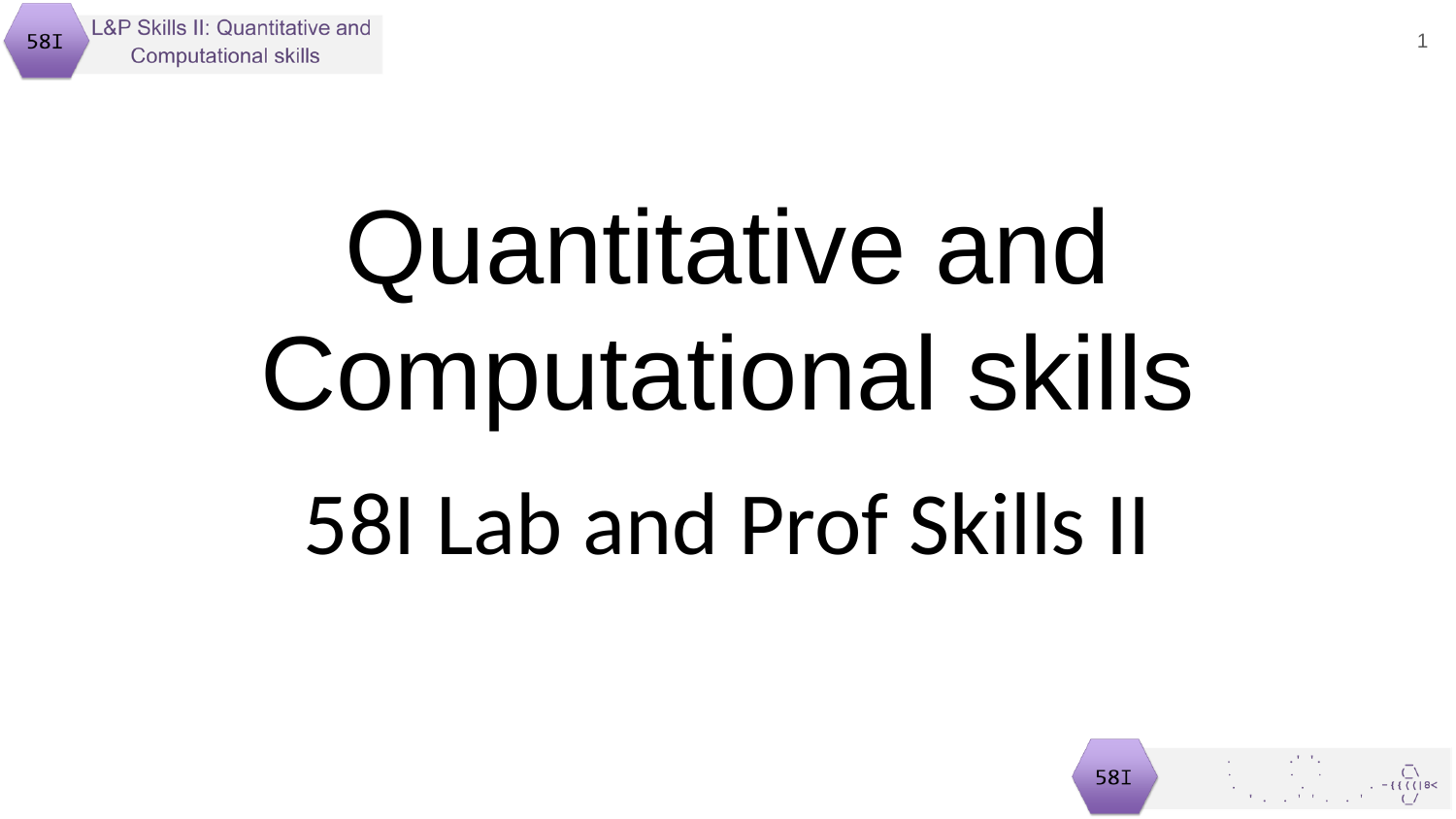

1
# Quantitative and Computational skills
58I Lab and Prof Skills II